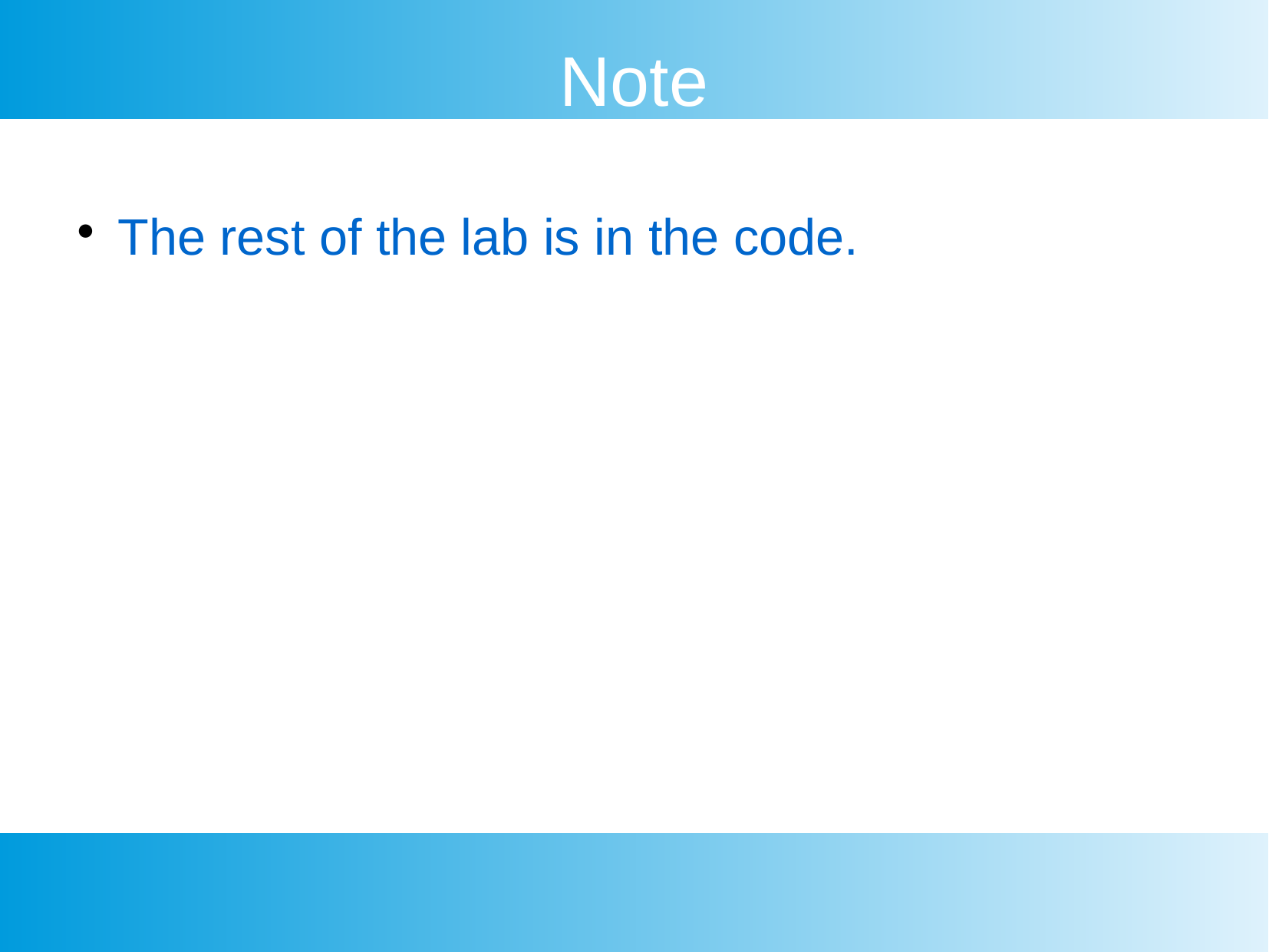

Note
The rest of the lab is in the code.